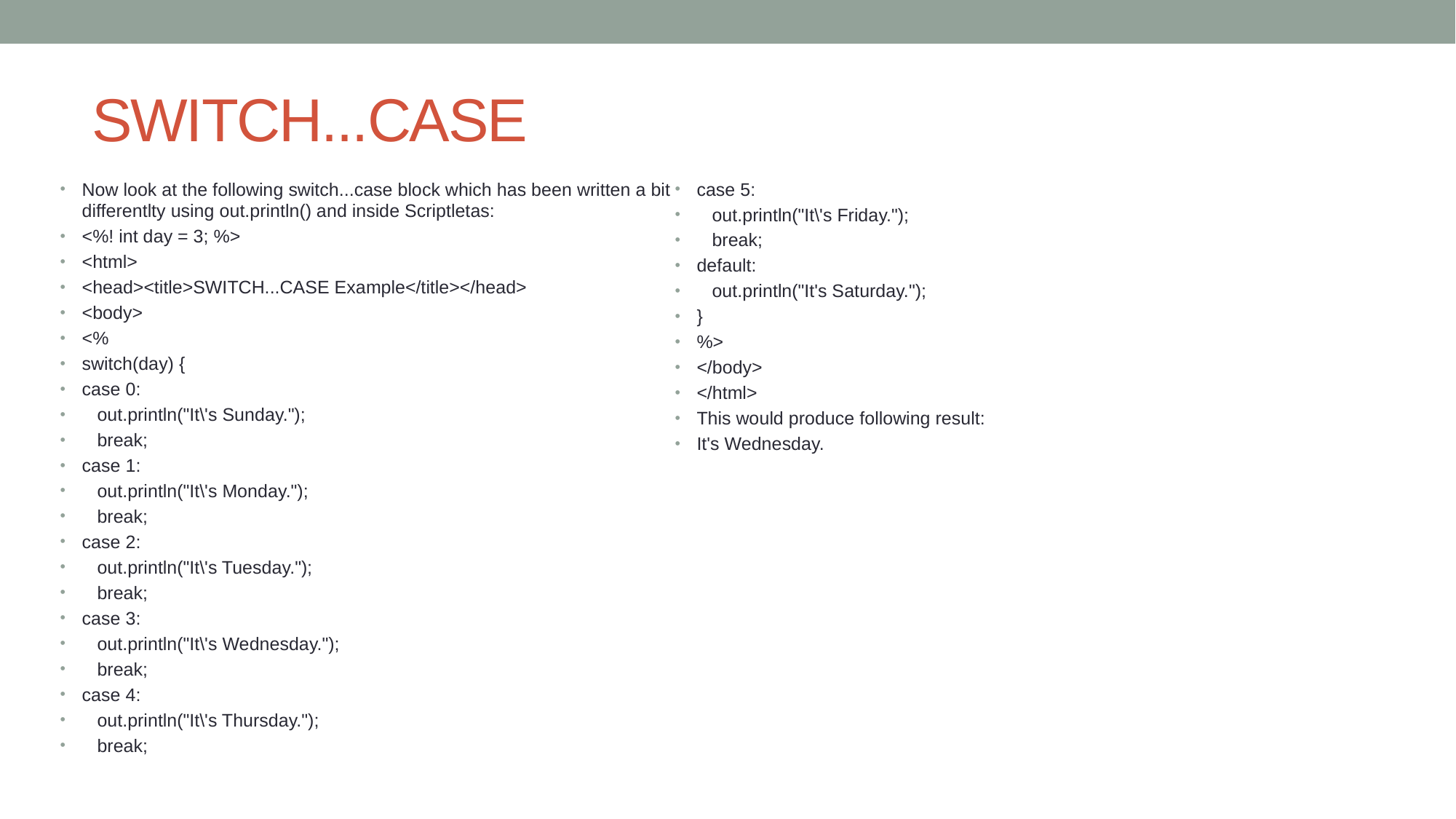

# SWITCH...CASE
Now look at the following switch...case block which has been written a bit differentlty using out.println() and inside Scriptletas:
<%! int day = 3; %>
<html>
<head><title>SWITCH...CASE Example</title></head>
<body>
<%
switch(day) {
case 0:
   out.println("It\'s Sunday.");
   break;
case 1:
   out.println("It\'s Monday.");
   break;
case 2:
   out.println("It\'s Tuesday.");
   break;
case 3:
   out.println("It\'s Wednesday.");
   break;
case 4:
   out.println("It\'s Thursday.");
   break;
case 5:
   out.println("It\'s Friday.");
   break;
default:
   out.println("It's Saturday.");
}
%>
</body>
</html>
This would produce following result:
It's Wednesday.